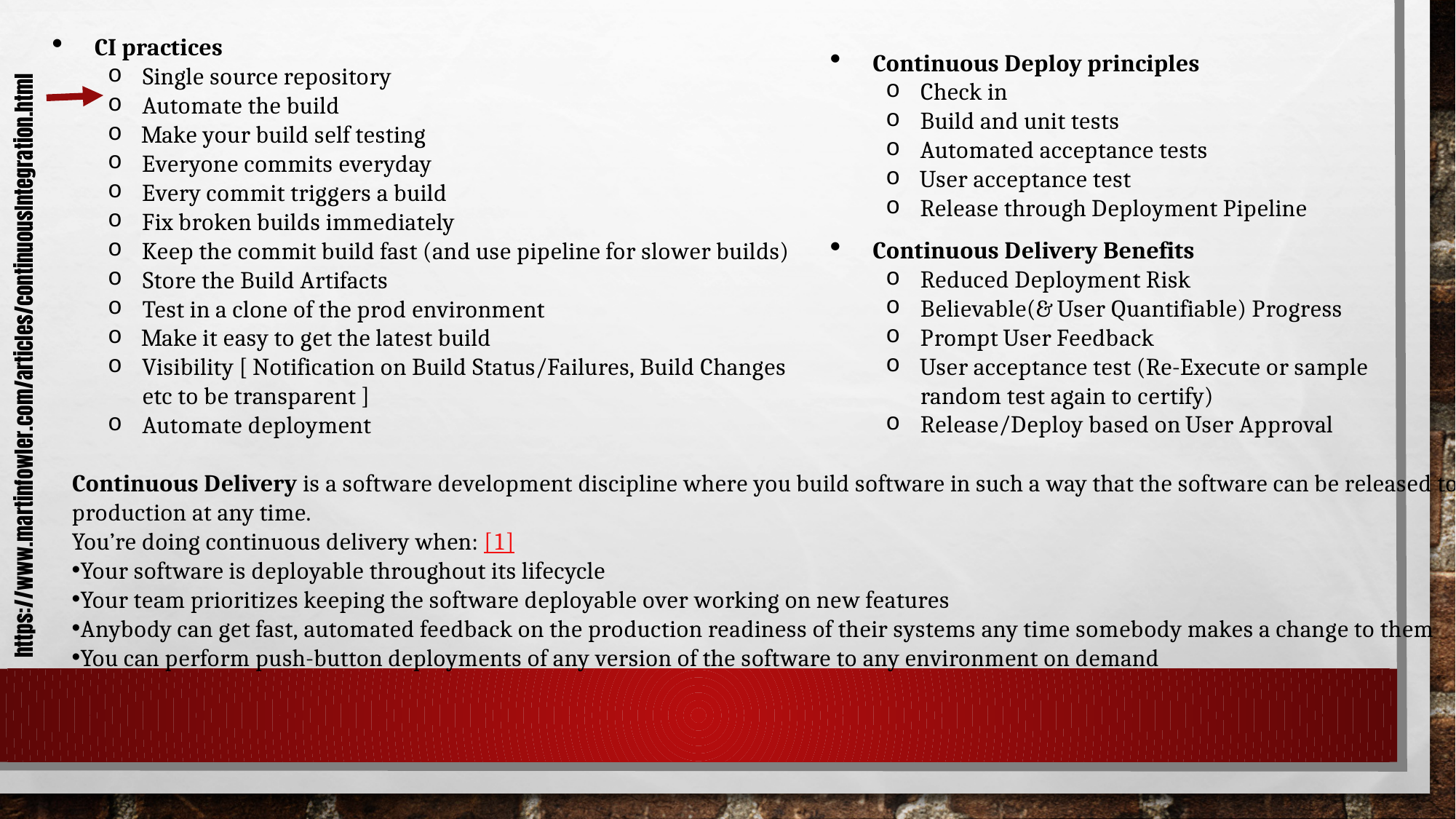

CI practices
Single source repository
Automate the build
Make your build self testing
Everyone commits everyday
Every commit triggers a build
Fix broken builds immediately
Keep the commit build fast (and use pipeline for slower builds)
Store the Build Artifacts
Test in a clone of the prod environment
Make it easy to get the latest build
Visibility [ Notification on Build Status/Failures, Build Changes  etc to be transparent ]
Automate deployment
Continuous Deploy principles
Check in
Build and unit tests
Automated acceptance tests
User acceptance test
Release through Deployment Pipeline
Continuous Delivery Benefits
Reduced Deployment Risk
Believable(& User Quantifiable) Progress
Prompt User Feedback
User acceptance test (Re-Execute or sample random test again to certify)
Release/Deploy based on User Approval
https://www.martinfowler.com/articles/continuousIntegration.html
Continuous Delivery is a software development discipline where you build software in such a way that the software can be released to production at any time.
You’re doing continuous delivery when: [1]
Your software is deployable throughout its lifecycle
Your team prioritizes keeping the software deployable over working on new features
Anybody can get fast, automated feedback on the production readiness of their systems any time somebody makes a change to them
You can perform push-button deployments of any version of the software to any environment on demand